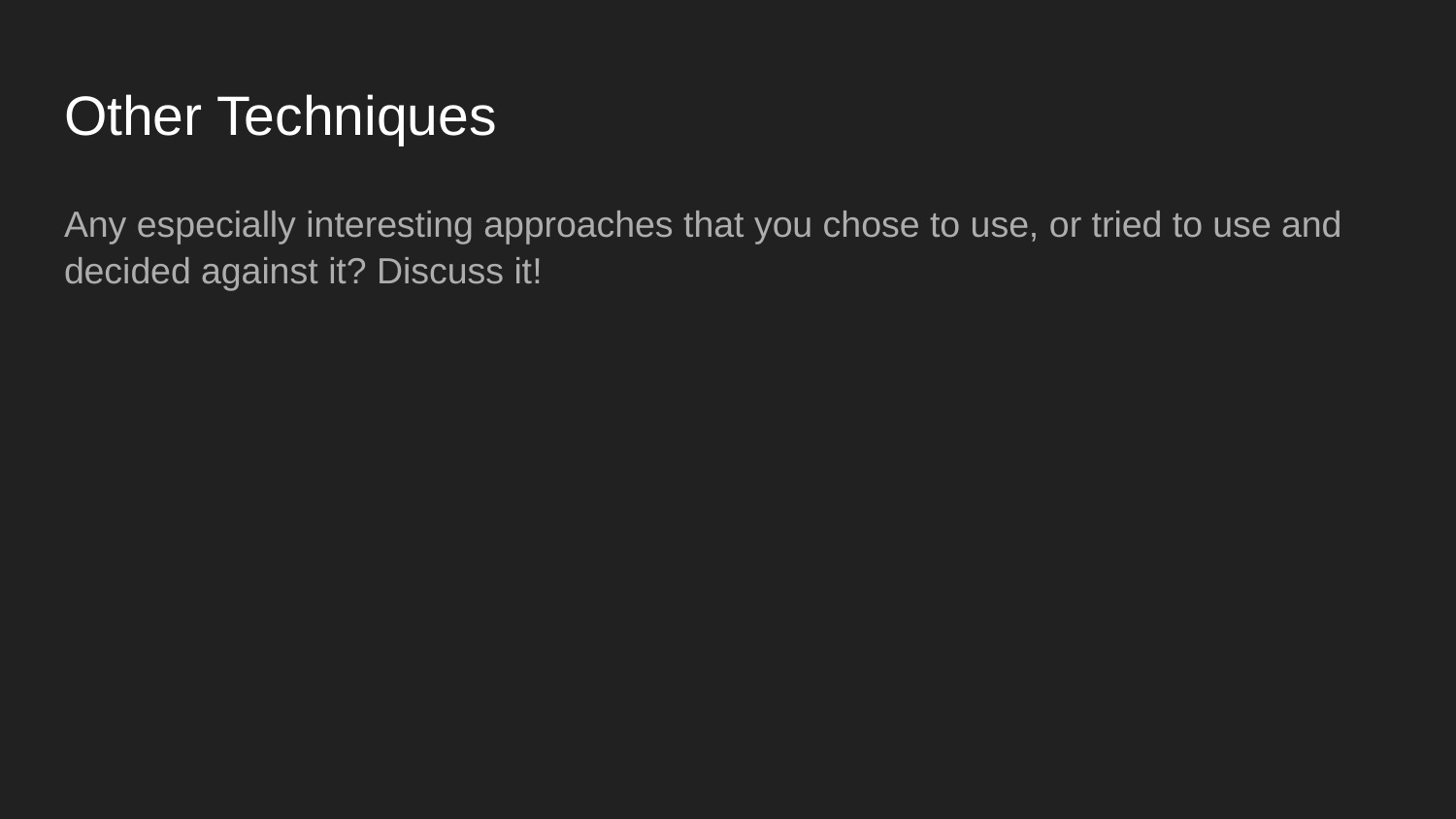

# Other Techniques
Any especially interesting approaches that you chose to use, or tried to use and decided against it? Discuss it!